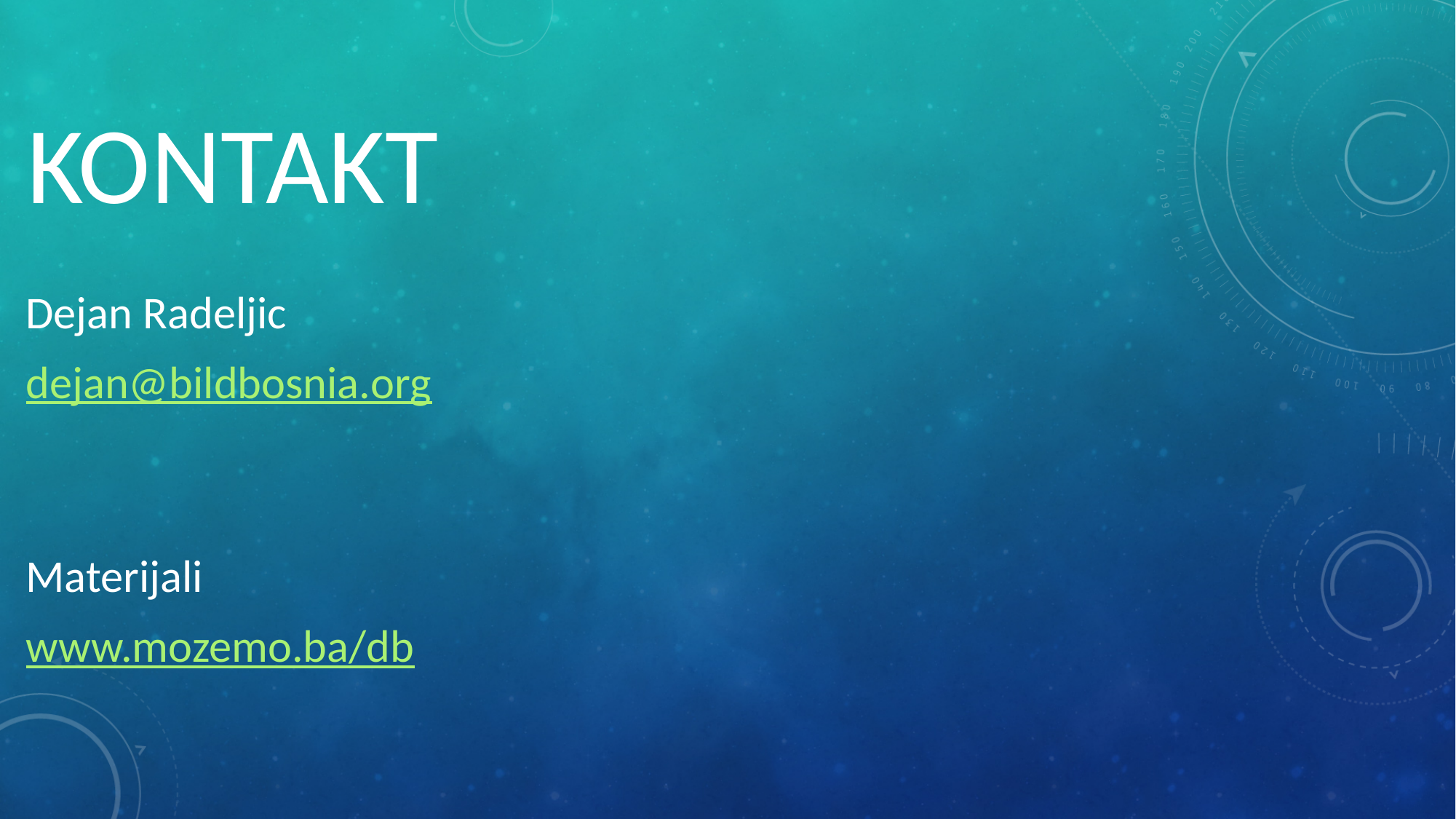

# KONTAKT
Dejan Radeljic
dejan@bildbosnia.org

Materijali
www.mozemo.ba/db